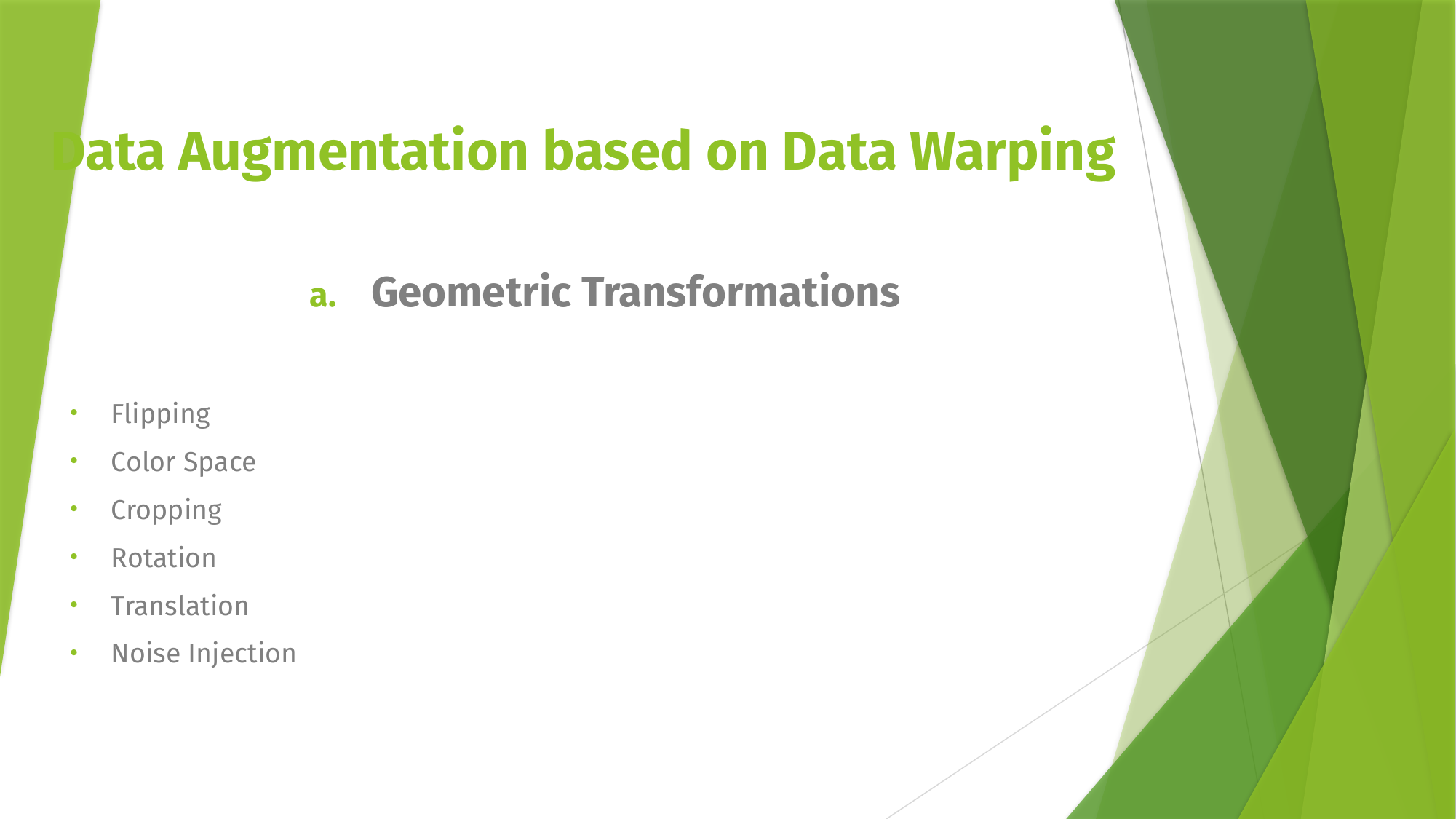

# Data Augmentation based on Data Warping
Geometric Transformations

Flipping
Color Space
Cropping
Rotation
Translation
Noise Injection